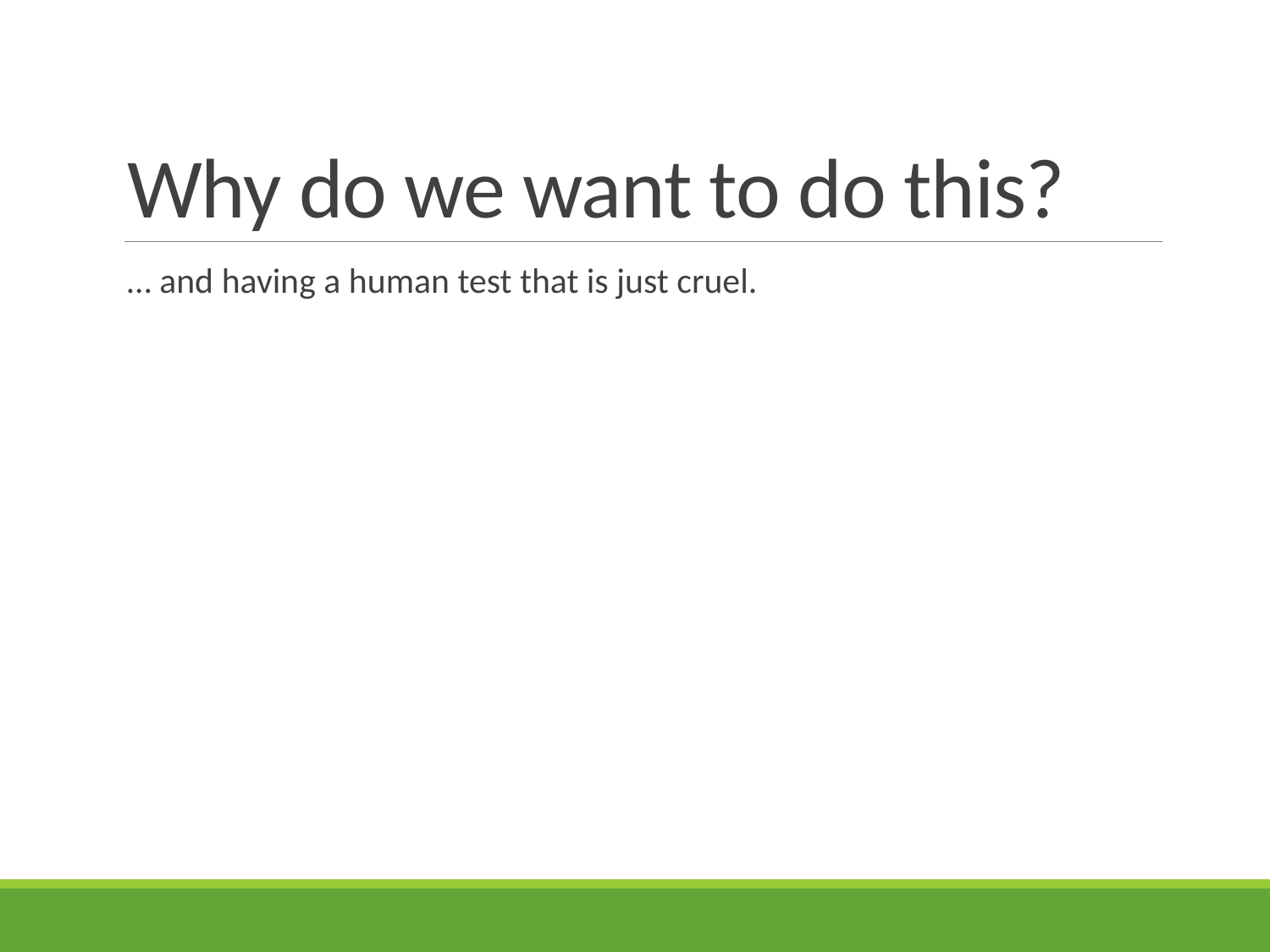

# Why do we want to do this?
… and having a human test that is just cruel.